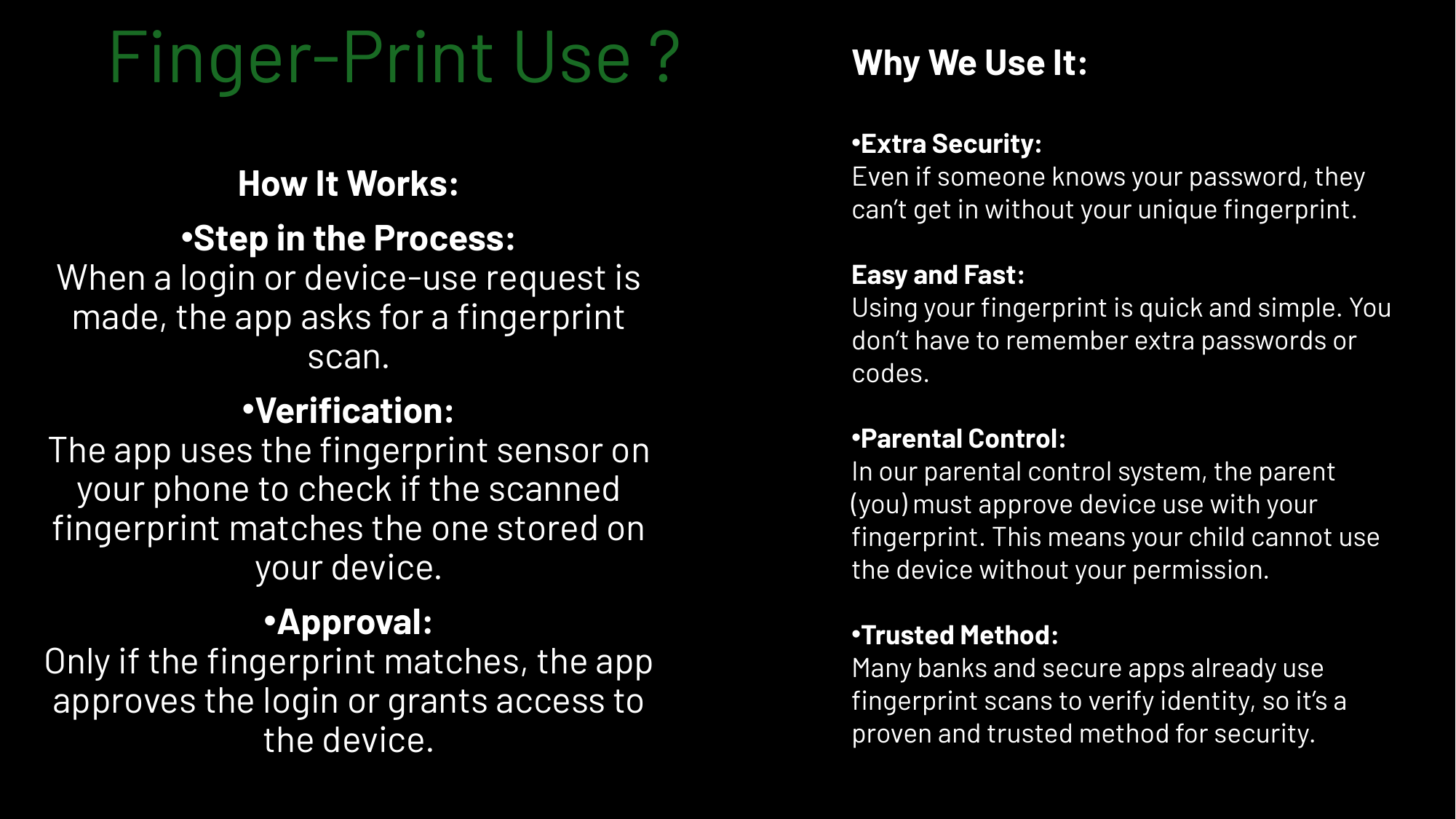

# Finger-Print Use ?
Why We Use It:
Extra Security:
Even if someone knows your password, they can’t get in without your unique fingerprint.
Easy and Fast:
Using your fingerprint is quick and simple. You don’t have to remember extra passwords or codes.
Parental Control:
In our parental control system, the parent (you) must approve device use with your fingerprint. This means your child cannot use the device without your permission.
Trusted Method:
Many banks and secure apps already use fingerprint scans to verify identity, so it’s a proven and trusted method for security.

How It Works:
Step in the Process:
When a login or device-use request is made, the app asks for a fingerprint scan.
Verification:
The app uses the fingerprint sensor on your phone to check if the scanned fingerprint matches the one stored on your device.
Approval:
Only if the fingerprint matches, the app approves the login or grants access to the device.